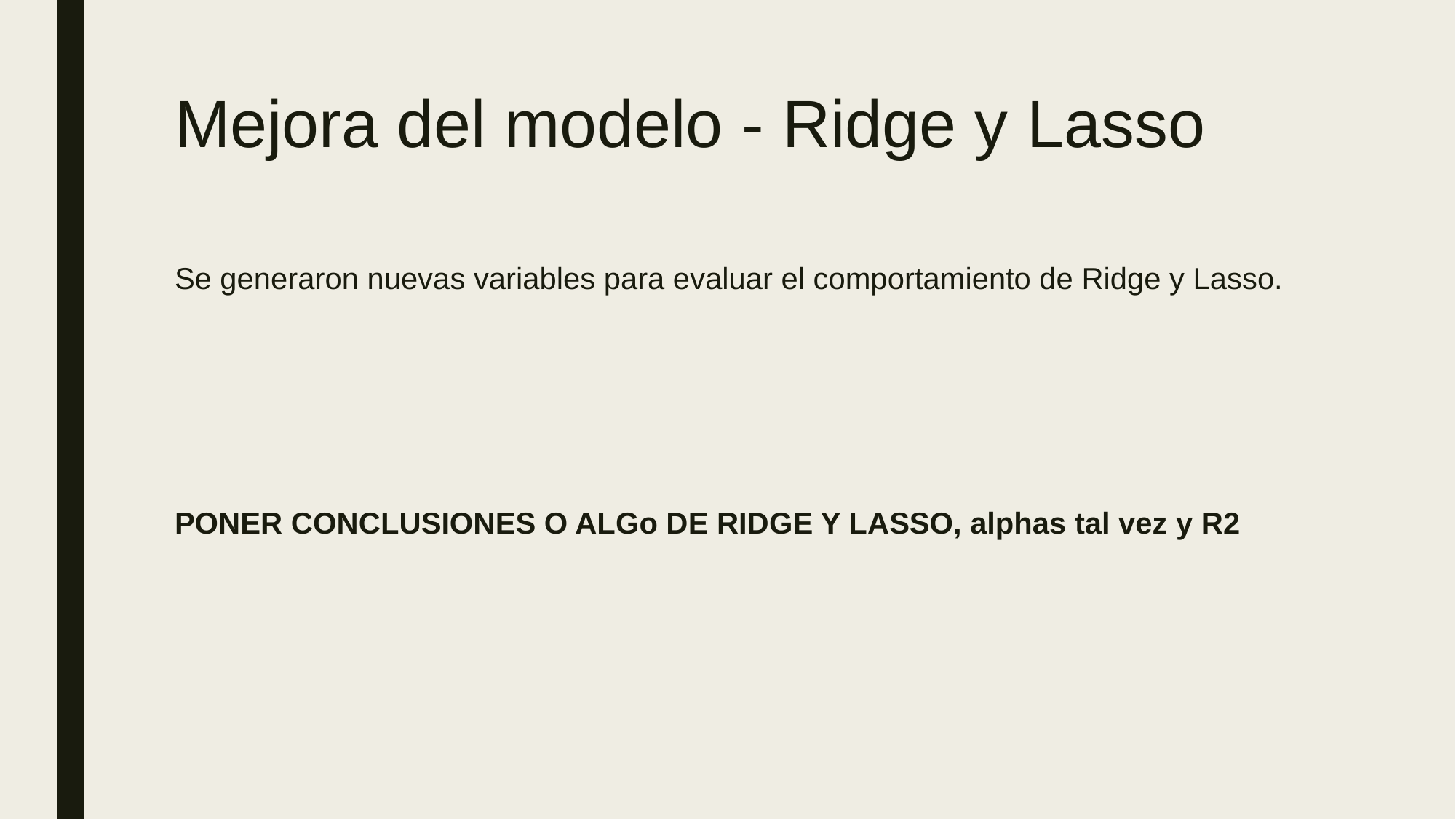

# Mejora del modelo - Ridge y Lasso
Se generaron nuevas variables para evaluar el comportamiento de Ridge y Lasso.

PONER CONCLUSIONES O ALGo DE RIDGE Y LASSO, alphas tal vez y R2

.